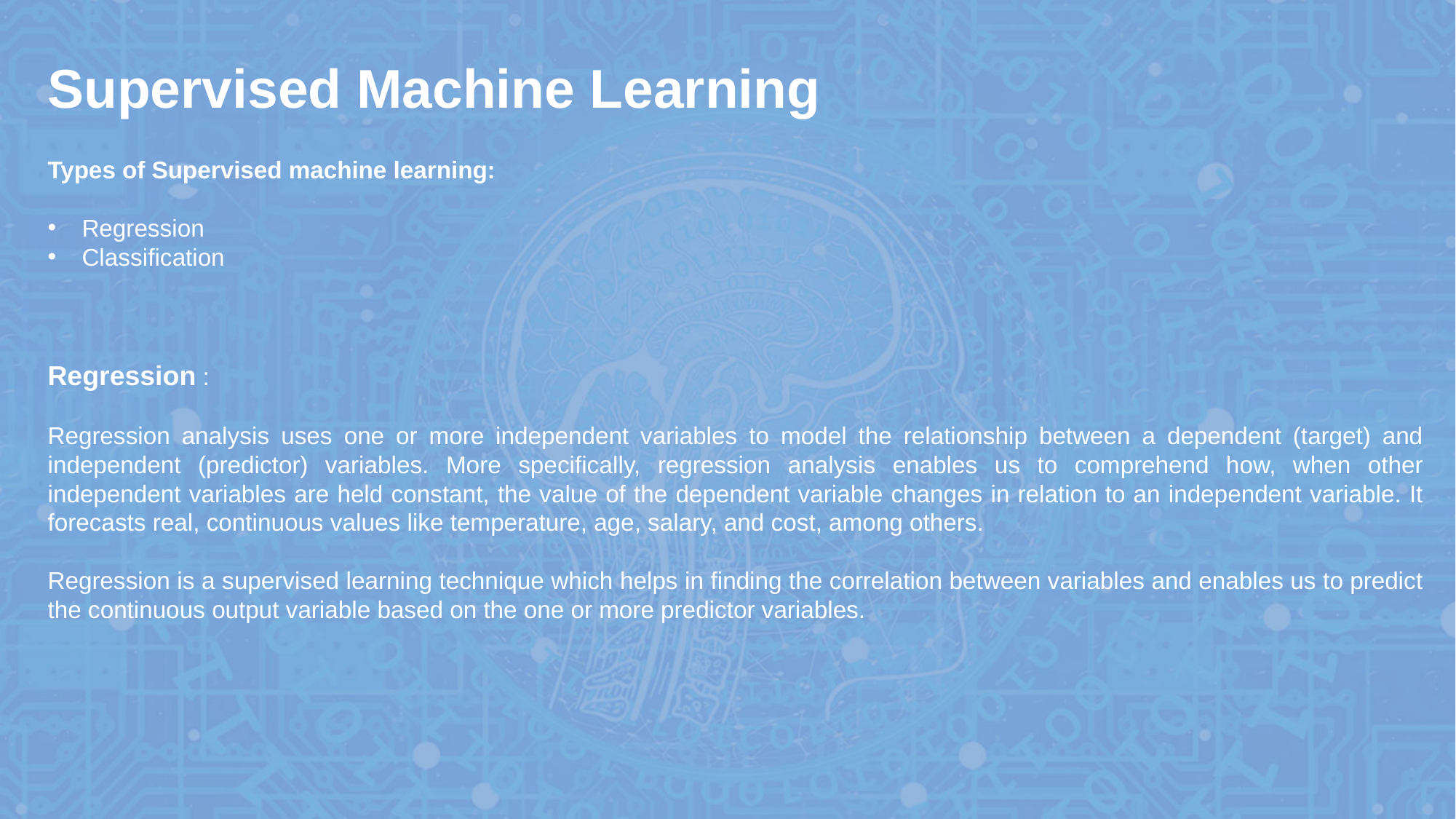

Supervised Machine Learning
Types of Supervised machine learning:

Regression
Classification

Regression :

Regression analysis uses one or more independent variables to model the relationship between a dependent (target) and independent (predictor) variables. More specifically, regression analysis enables us to comprehend how, when other independent variables are held constant, the value of the dependent variable changes in relation to an independent variable. It forecasts real, continuous values like temperature, age, salary, and cost, among others.

Regression is a supervised learning technique which helps in finding the correlation between variables and enables us to predict the continuous output variable based on the one or more predictor variables.